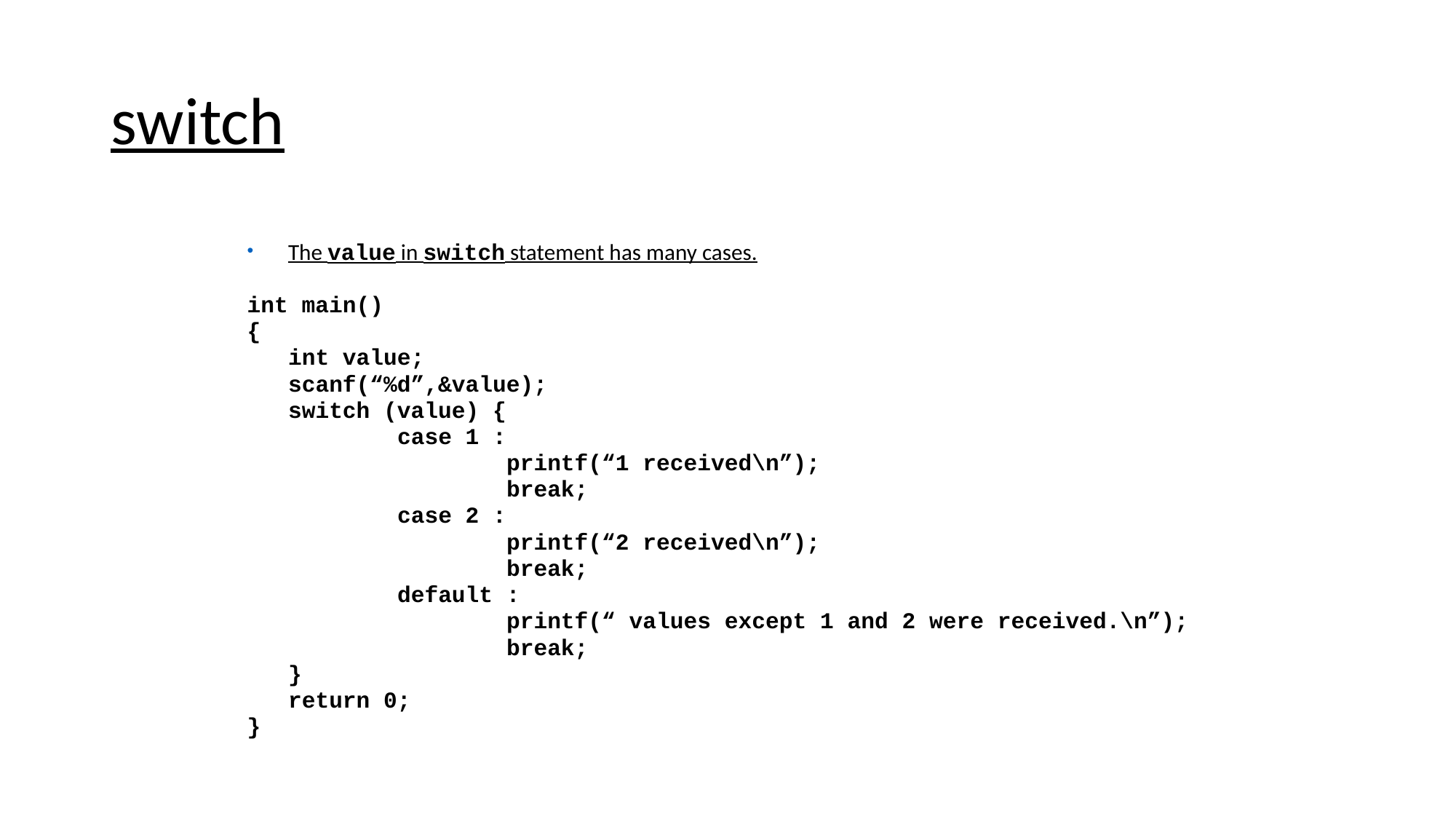

# switch

The value in switch statement has many cases.

int main()
{
	int value;
	scanf(“%d”,&value);
	switch (value) {
		case 1 :
			printf(“1 received\n”);
			break;
		case 2 :
			printf(“2 received\n”);
			break;
		default :
			printf(“ values except 1 and 2 were received.\n”);
			break;
	}
	return 0;
}